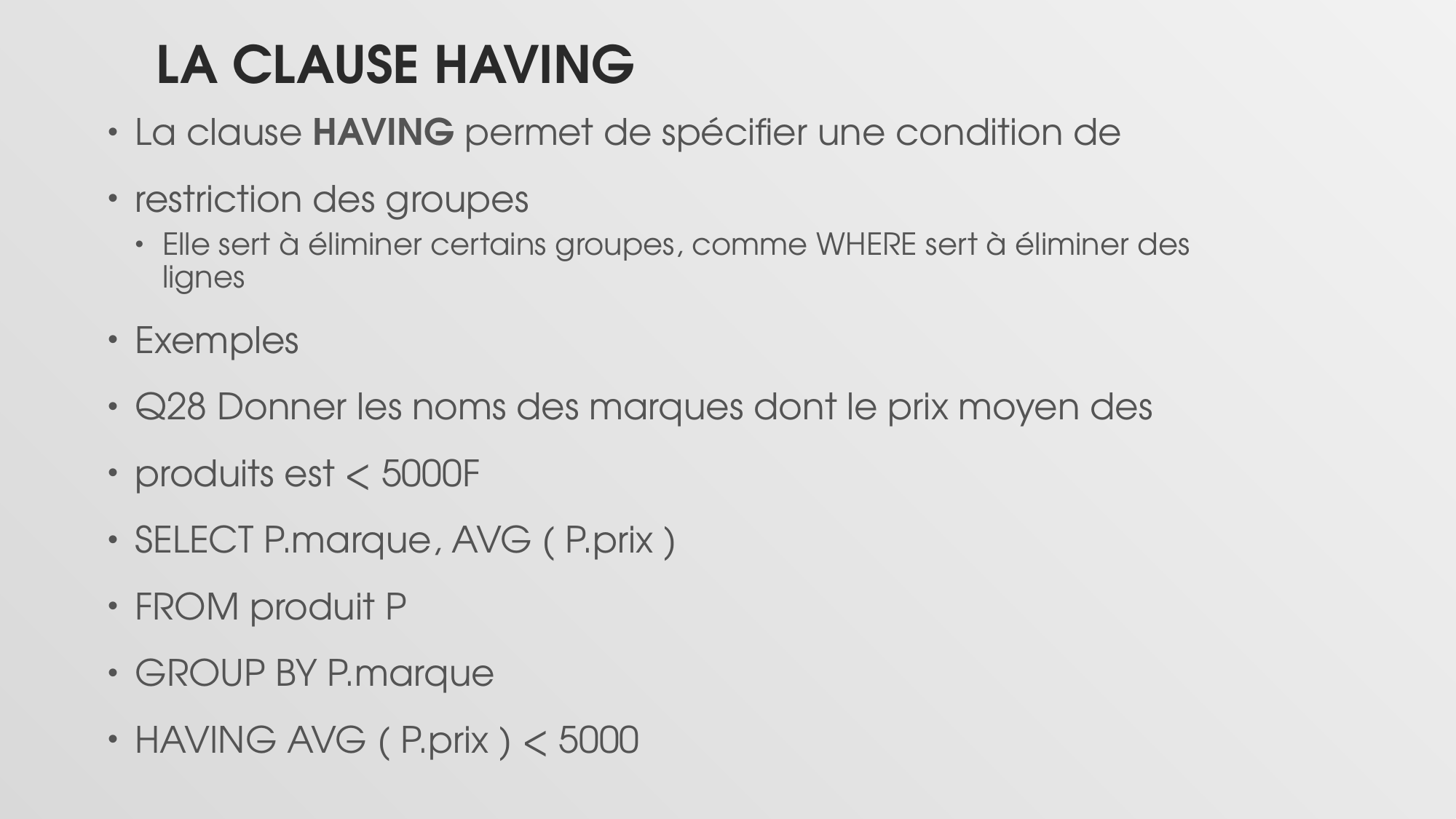

# La clause HAVING
La clause HAVING permet de spécifier une condition de
restriction des groupes
Elle sert à éliminer certains groupes, comme WHERE sert à éliminer des lignes
Exemples
Q28 Donner les noms des marques dont le prix moyen des
produits est < 5000F
SELECT P.marque, AVG ( P.prix )
FROM produit P
GROUP BY P.marque
HAVING AVG ( P.prix ) < 5000